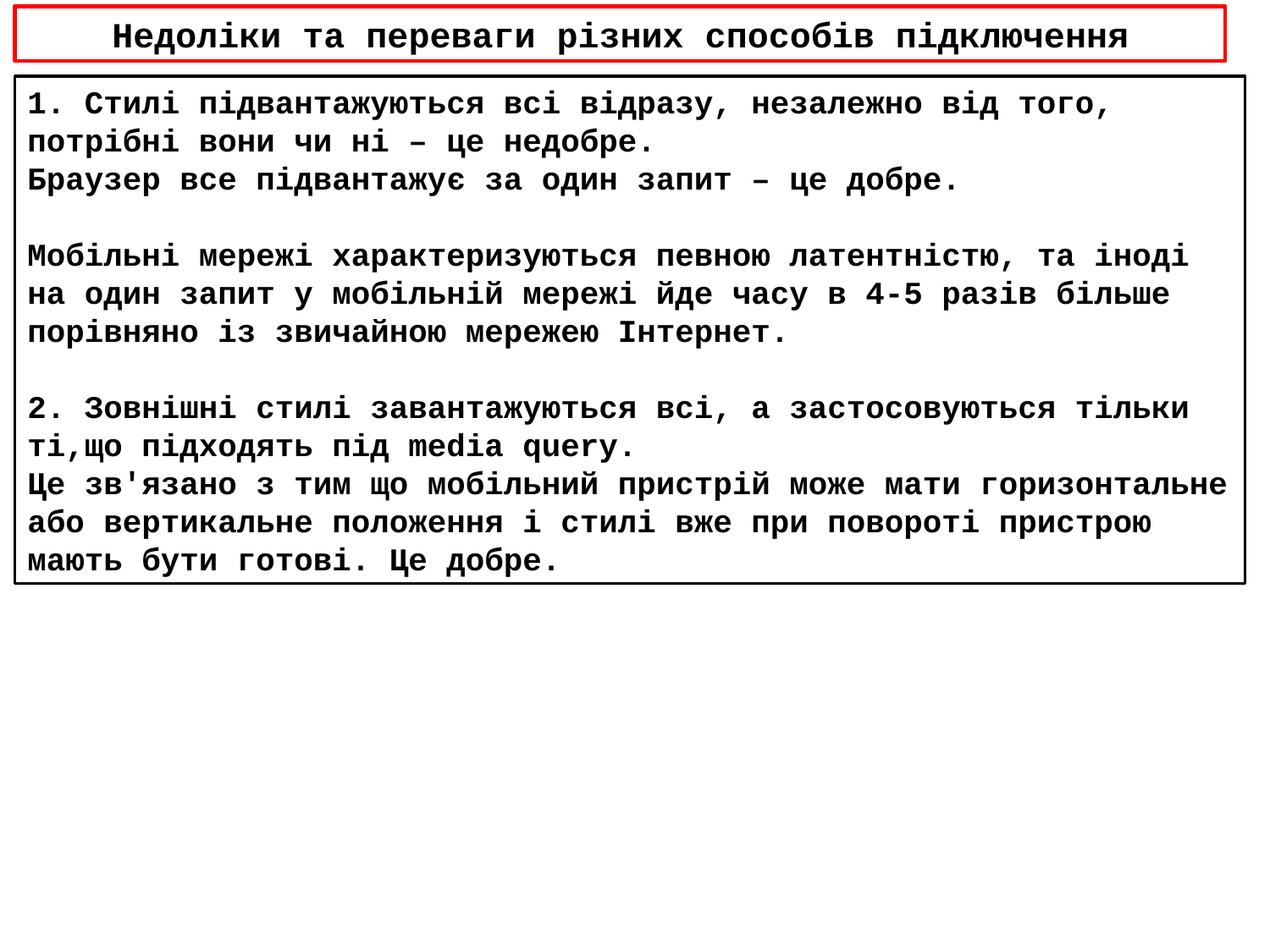

Недоліки та переваги різних способів підключення
1. Стилі підвантажуються всі відразу, незалежно від того, потрібні вони чи ні – це недобре.
Браузер все підвантажує за один запит – це добре.

Мобільні мережі характеризуються певною латентністю, та іноді на один запит у мобільній мережі йде часу в 4-5 разів більше порівняно із звичайною мережею Інтернет.

2. Зовнішні стилі завантажуються всі, а застосовуються тільки ті,що підходять під media query.
Це зв'язано з тим що мобільний пристрій може мати горизонтальне або вертикальне положення і стилі вже при повороті пристрою
мають бути готові. Це добре.